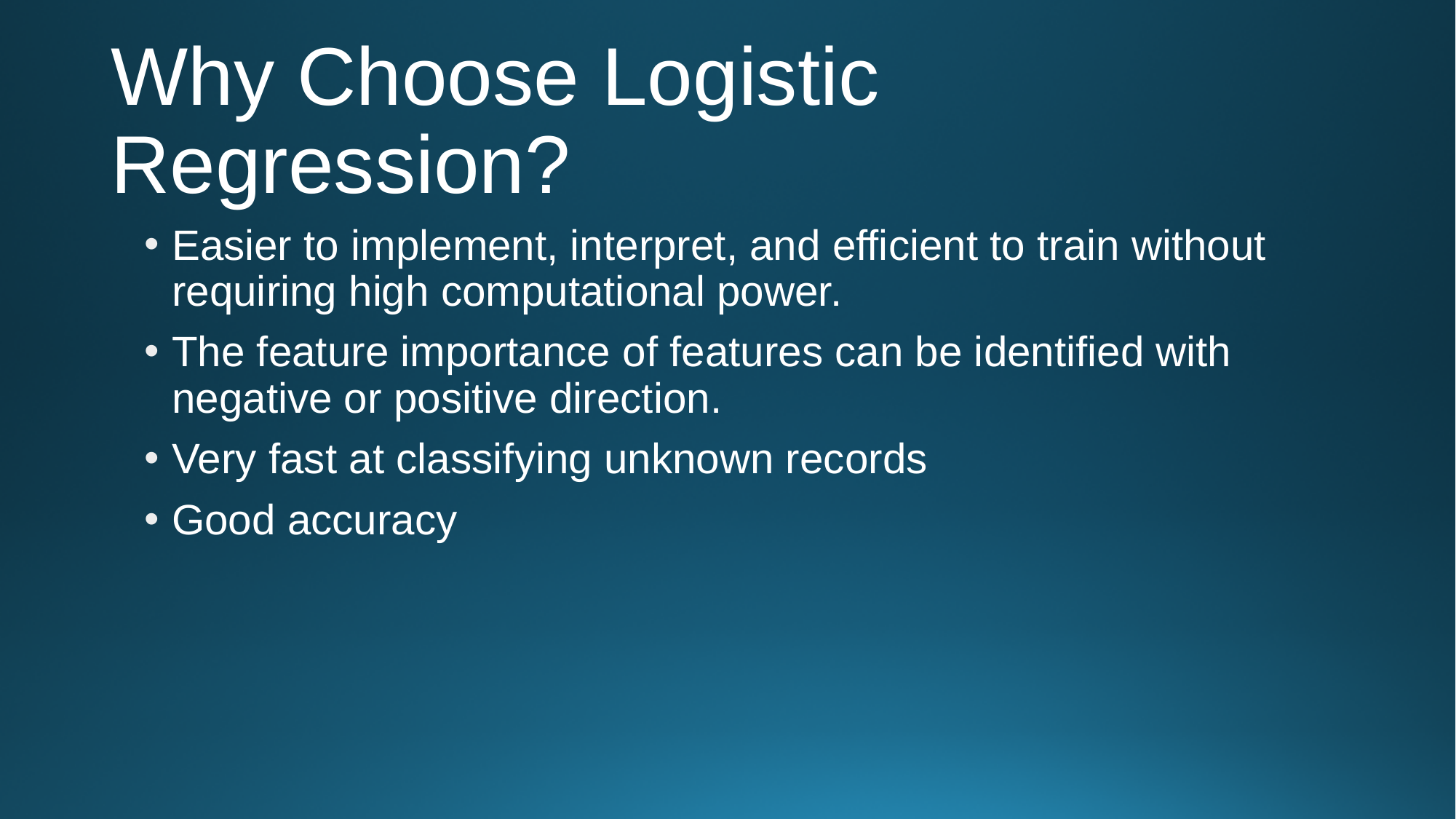

# Why Choose Logistic Regression?
Easier to implement, interpret, and efficient to train without requiring high computational power.
The feature importance of features can be identified with negative or positive direction.
Very fast at classifying unknown records
Good accuracy